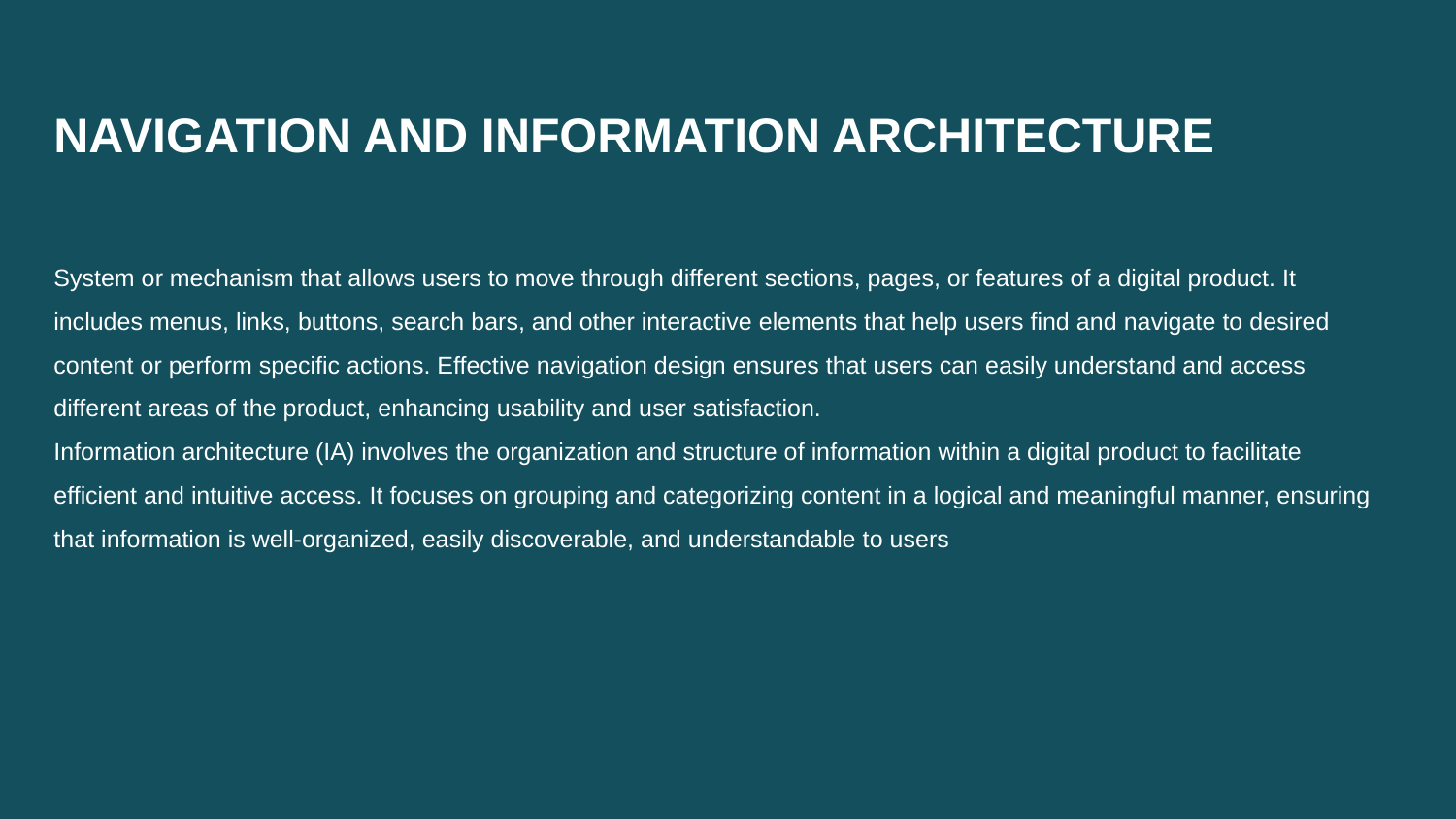

NAVIGATION AND INFORMATION ARCHITECTURE
System or mechanism that allows users to move through different sections, pages, or features of a digital product. It includes menus, links, buttons, search bars, and other interactive elements that help users find and navigate to desired content or perform specific actions. Effective navigation design ensures that users can easily understand and access different areas of the product, enhancing usability and user satisfaction.
Information architecture (IA) involves the organization and structure of information within a digital product to facilitate efficient and intuitive access. It focuses on grouping and categorizing content in a logical and meaningful manner, ensuring that information is well-organized, easily discoverable, and understandable to users